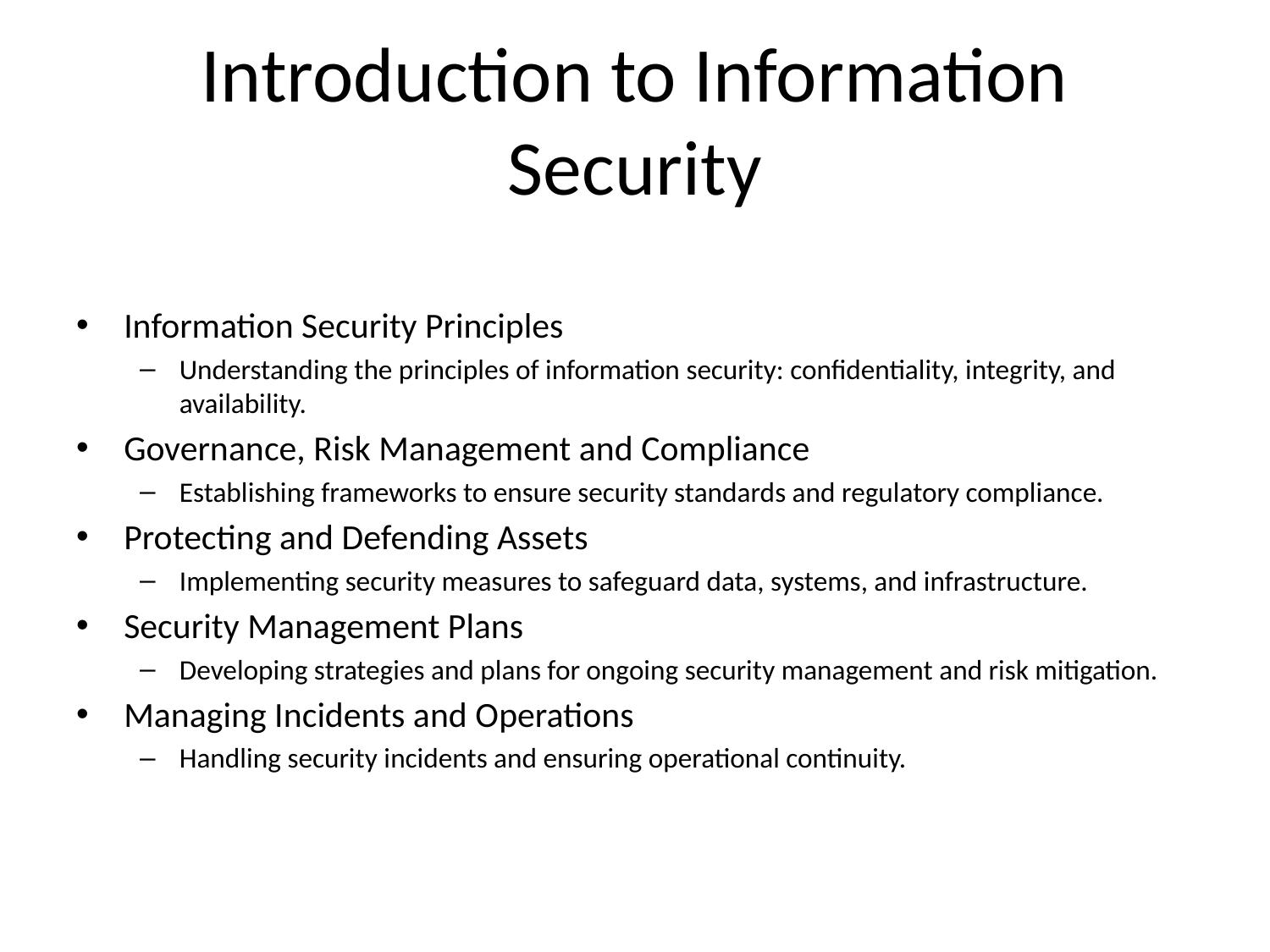

# Introduction to Information Security

Information Security Principles
Understanding the principles of information security: confidentiality, integrity, and availability.
Governance, Risk Management and Compliance
Establishing frameworks to ensure security standards and regulatory compliance.
Protecting and Defending Assets
Implementing security measures to safeguard data, systems, and infrastructure.
Security Management Plans
Developing strategies and plans for ongoing security management and risk mitigation.
Managing Incidents and Operations
Handling security incidents and ensuring operational continuity.